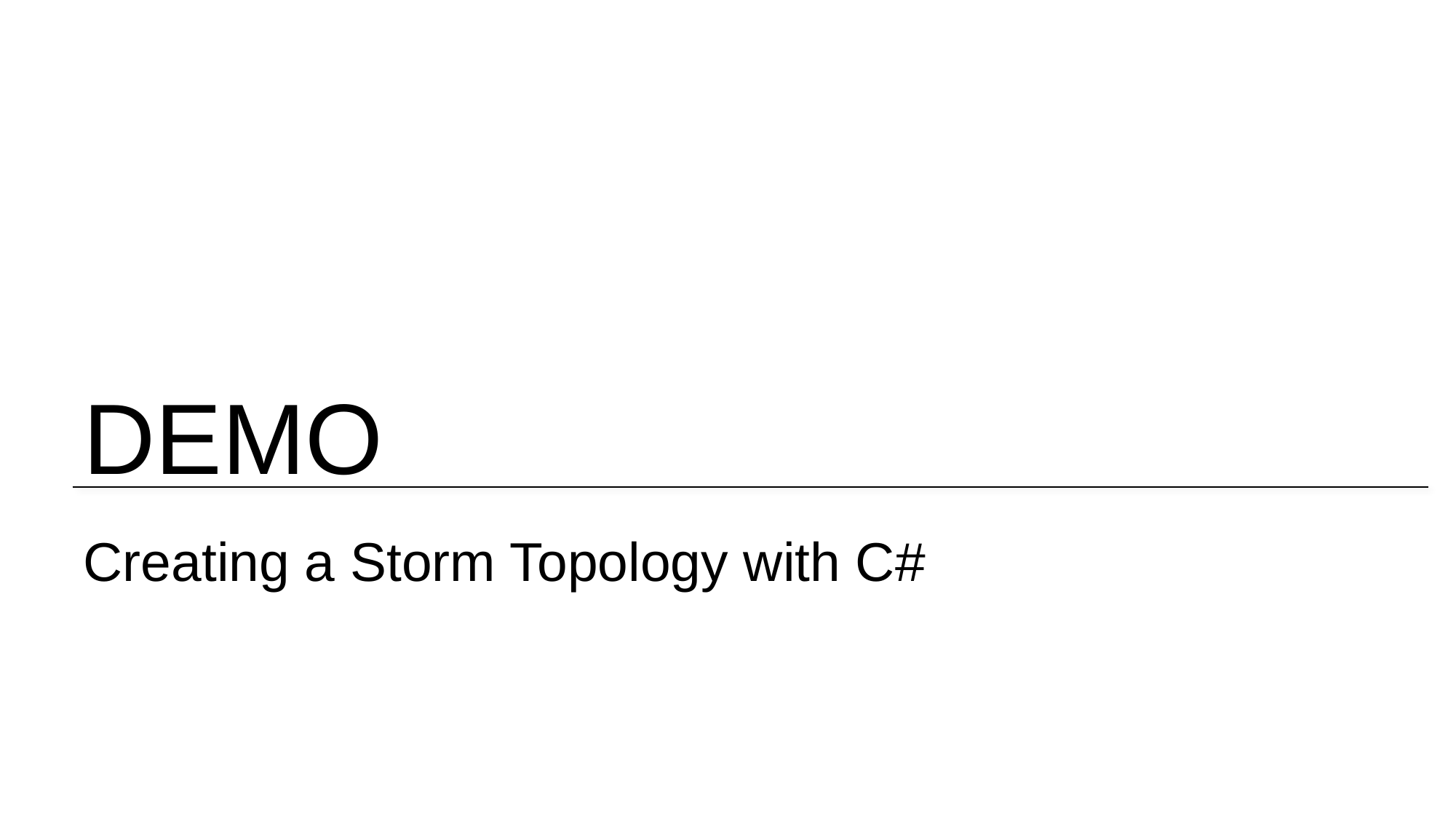

# Creating a Storm Topology with C#